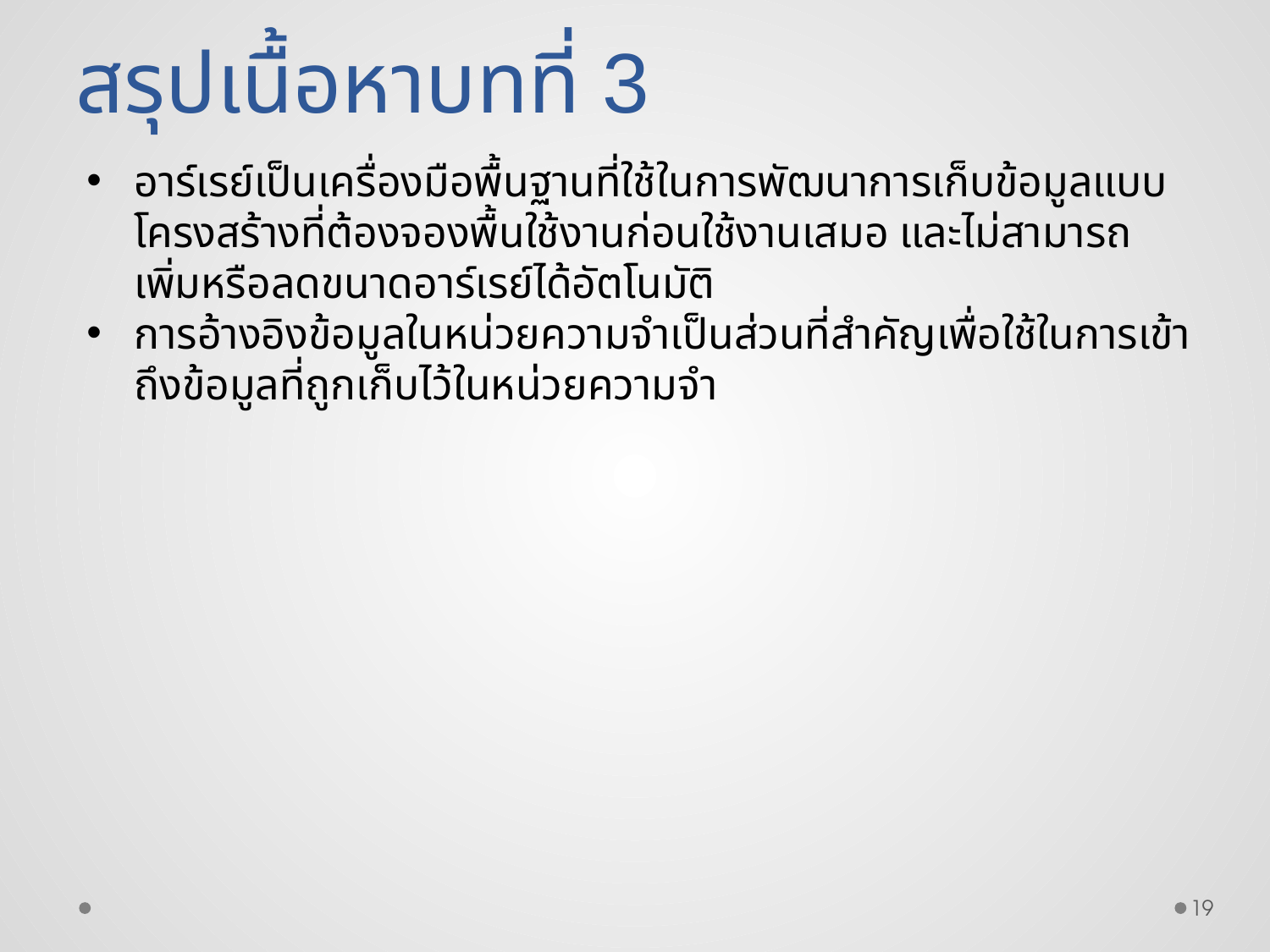

สรุปเนื้อหาบทที่ 3
อาร์เรย์เป็นเครื่องมือพื้นฐานที่ใช้ในการพัฒนาการเก็บข้อมูลแบบโครงสร้างที่ต้องจองพื้นใช้งานก่อนใช้งานเสมอ และไม่สามารถเพิ่มหรือลดขนาดอาร์เรย์ได้อัตโนมัติ
การอ้างอิงข้อมูลในหน่วยความจำเป็นส่วนที่สำคัญเพื่อใช้ในการเข้าถึงข้อมูลที่ถูกเก็บไว้ในหน่วยความจำ
19